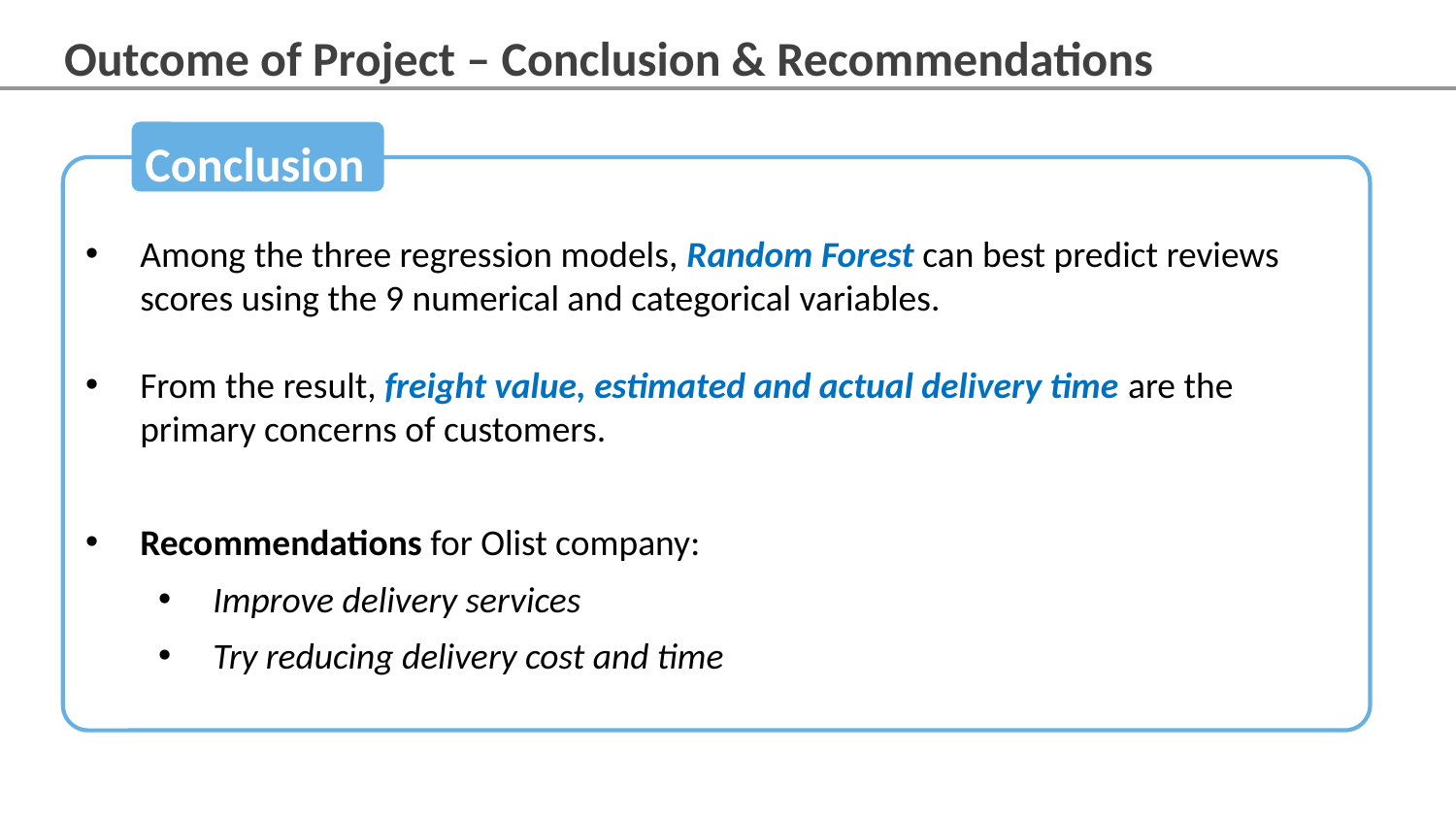

Outcome of Project – Conclusion & Recommendations
Conclusion

Among the three regression models, Random Forest can best predict reviews scores using the 9 numerical and categorical variables.

From the result, freight value, estimated and actual delivery time are the primary concerns of customers.

Recommendations for Olist company:
Improve delivery services
Try reducing delivery cost and time